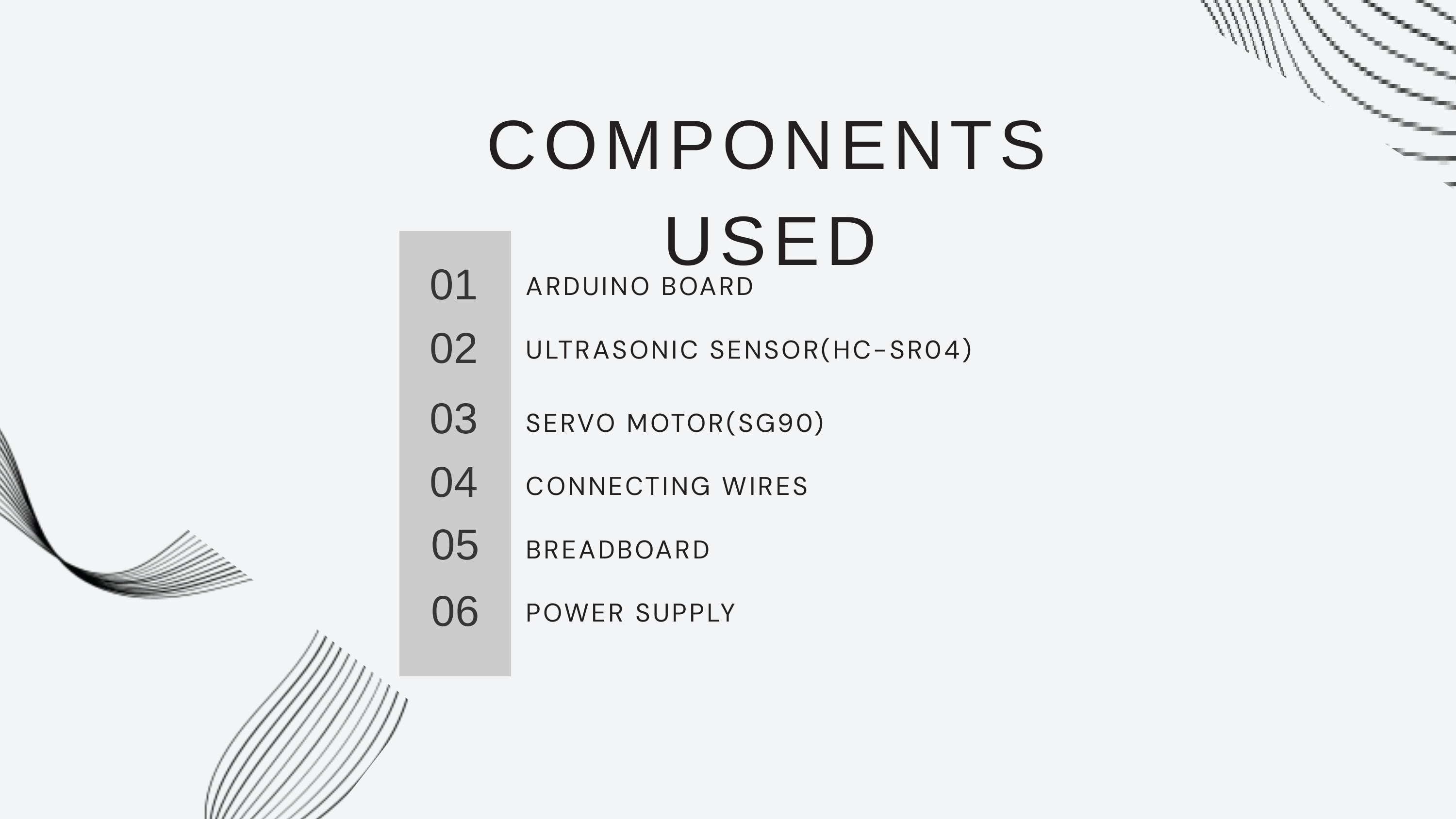

COMPONENTS USED

01
ARDUINO BOARD
02
ULTRASONIC SENSOR(HC-SR04)
03
SERVO MOTOR(SG90)

04
CONNECTING WIRES
05
BREADBOARD
06
POWER SUPPLY